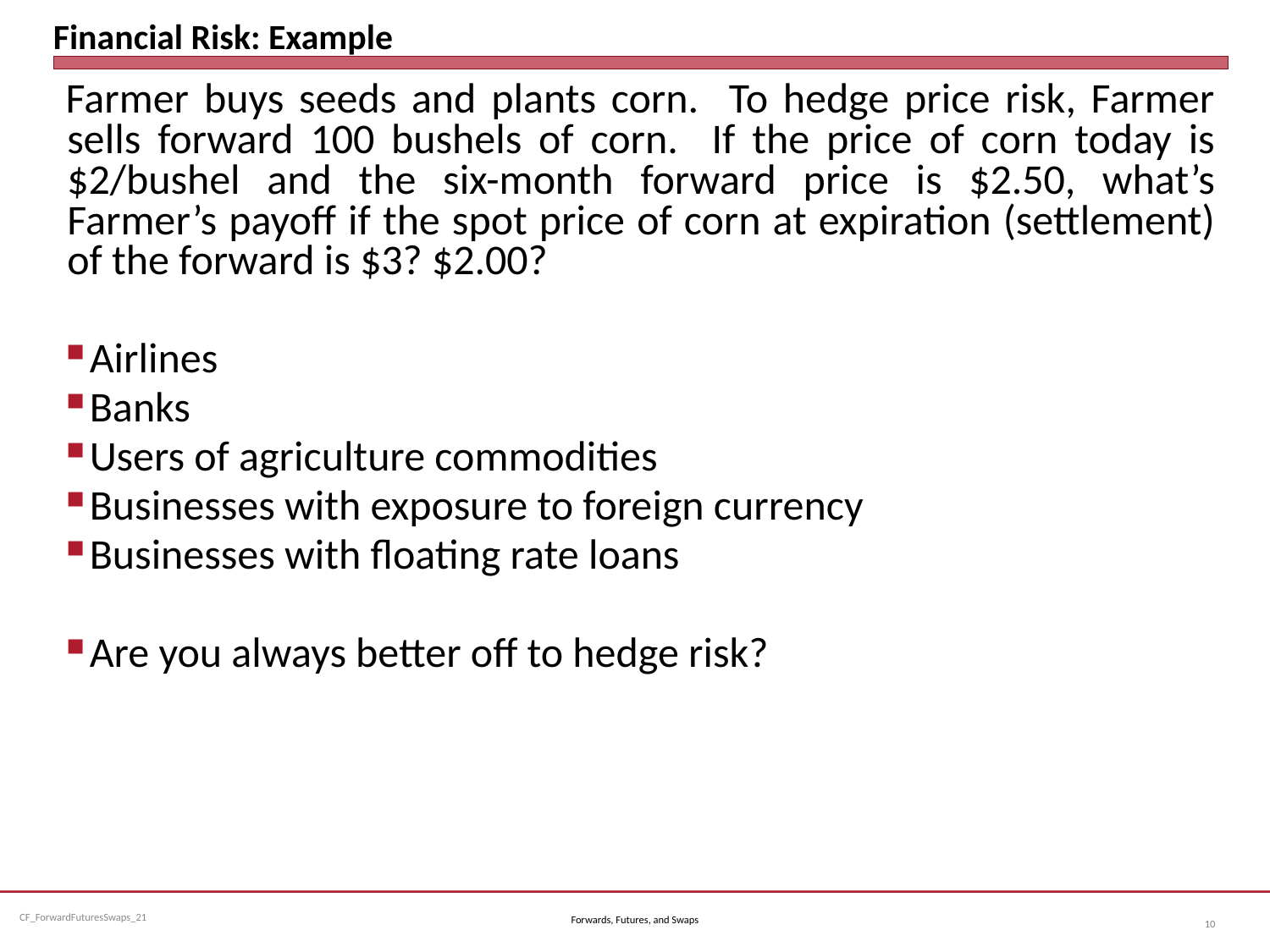

# Financial Risk: Example
Farmer buys seeds and plants corn.  To hedge price risk, Farmer sells forward 100 bushels of corn.  If the price of corn today is $2/bushel and the six-month forward price is $2.50, what’s Farmer’s payoff if the spot price of corn at expiration (settlement) of the forward is $3? $2.00?

Airlines
Banks
Users of agriculture commodities
Businesses with exposure to foreign currency
Businesses with floating rate loans

Are you always better off to hedge risk?

Forwards, Futures, and Swaps
10